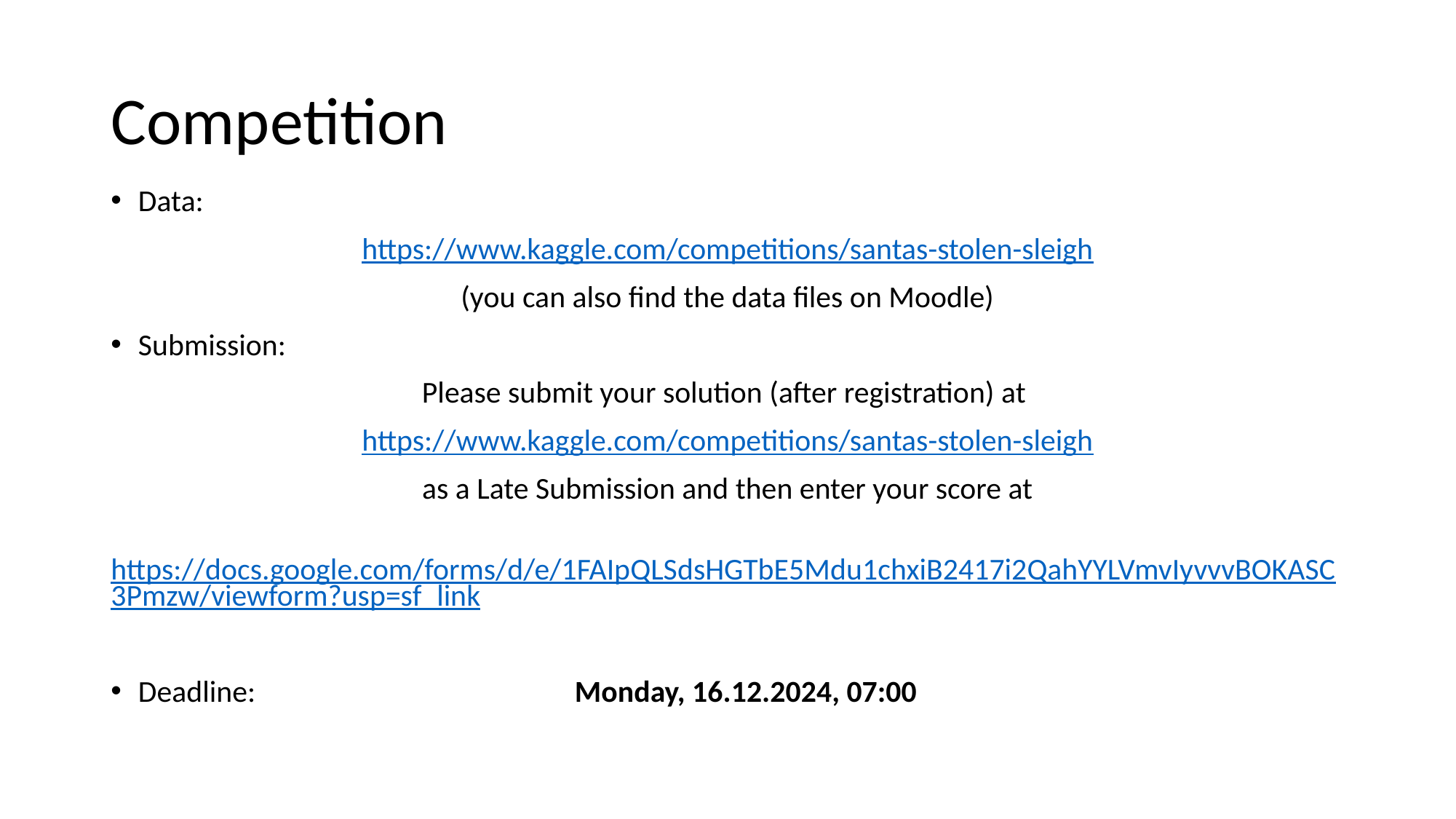

# Competition
Data:
https://www.kaggle.com/competitions/santas-stolen-sleigh
(you can also find the data files on Moodle)
Submission:
Please submit your solution (after registration) at
https://www.kaggle.com/competitions/santas-stolen-sleigh
as a Late Submission and then enter your score at
 https://docs.google.com/forms/d/e/1FAIpQLSdsHGTbE5Mdu1chxiB2417i2QahYYLVmvIyvvvBOKASC3Pmzw/viewform?usp=sf_link

Deadline: 			Monday, 16.12.2024, 07:00